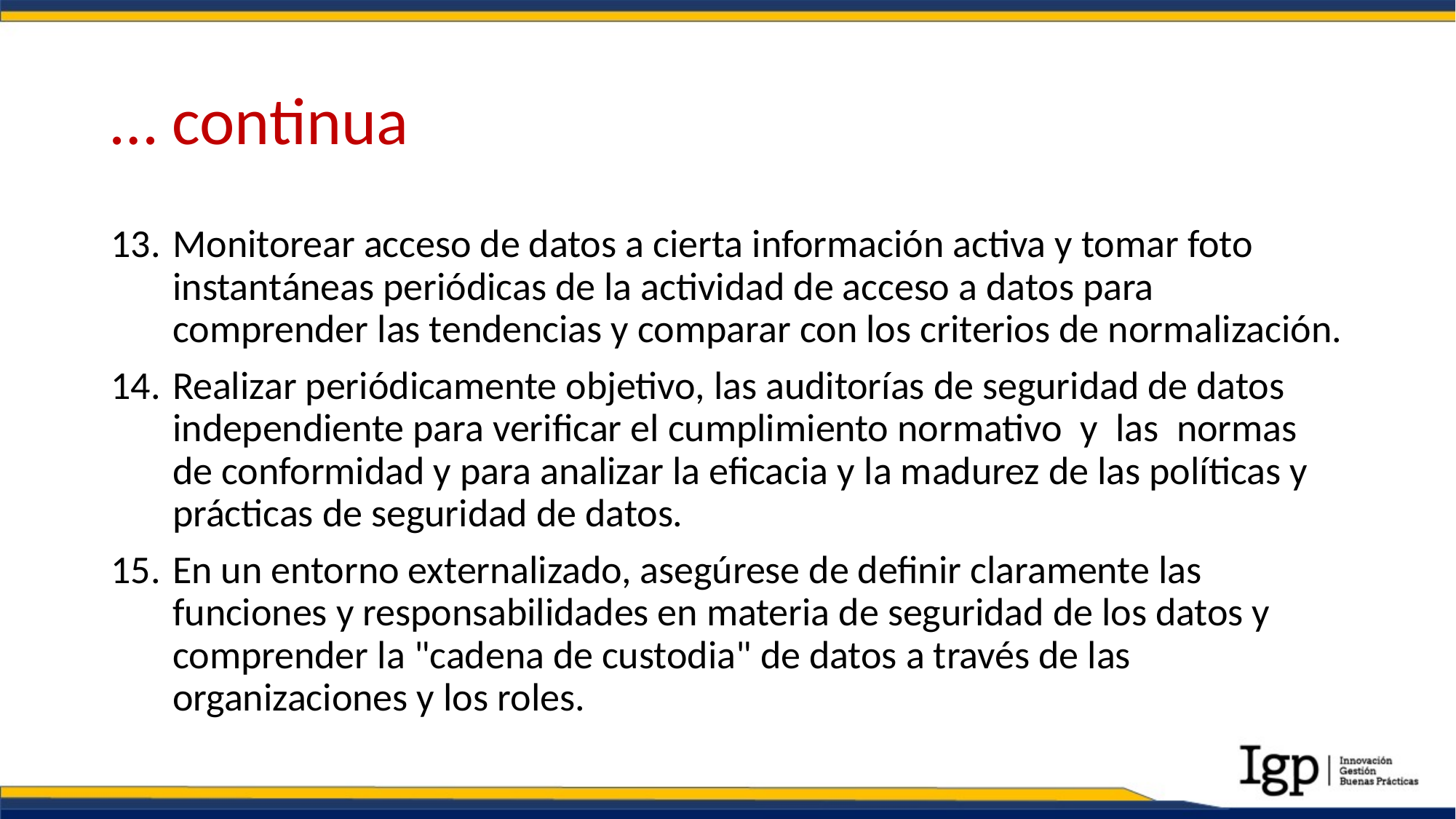

# … continua
Monitorear acceso de datos a cierta información activa y tomar foto instantáneas periódicas de la actividad de acceso a datos para comprender las tendencias y comparar con los criterios de normalización.
Realizar periódicamente objetivo, las auditorías de seguridad de datos independiente para verificar el cumplimiento normativo  y  las  normas  de conformidad y para analizar la eficacia y la madurez de las políticas y prácticas de seguridad de datos.
En un entorno externalizado, asegúrese de definir claramente las funciones y responsabilidades en materia de seguridad de los datos y comprender la "cadena de custodia" de datos a través de las organizaciones y los roles.